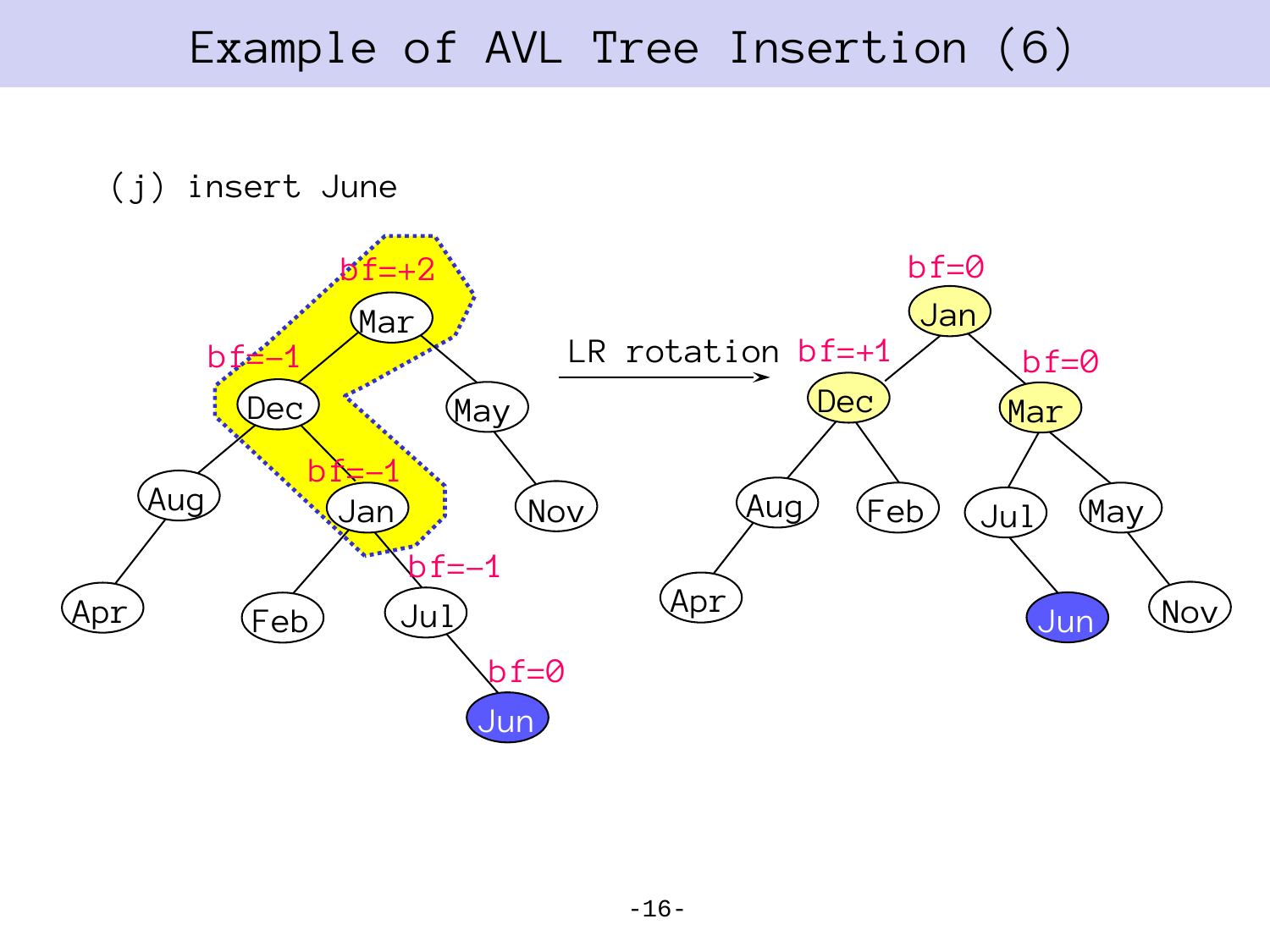

# Example of AVL Tree Insertion (6)
(j) insert June

bf=0
bf=+2
Jan

Mar

bf=+1

LR rotation
bf=-1

bf=0

Dec

Dec

May
Mar

bf=-1
Aug

Aug

Jan

Nov
Feb
May

Jul

bf=-1
Apr

Apr

Nov

Jul

Jun
Feb

bf=0
Jun

-16-